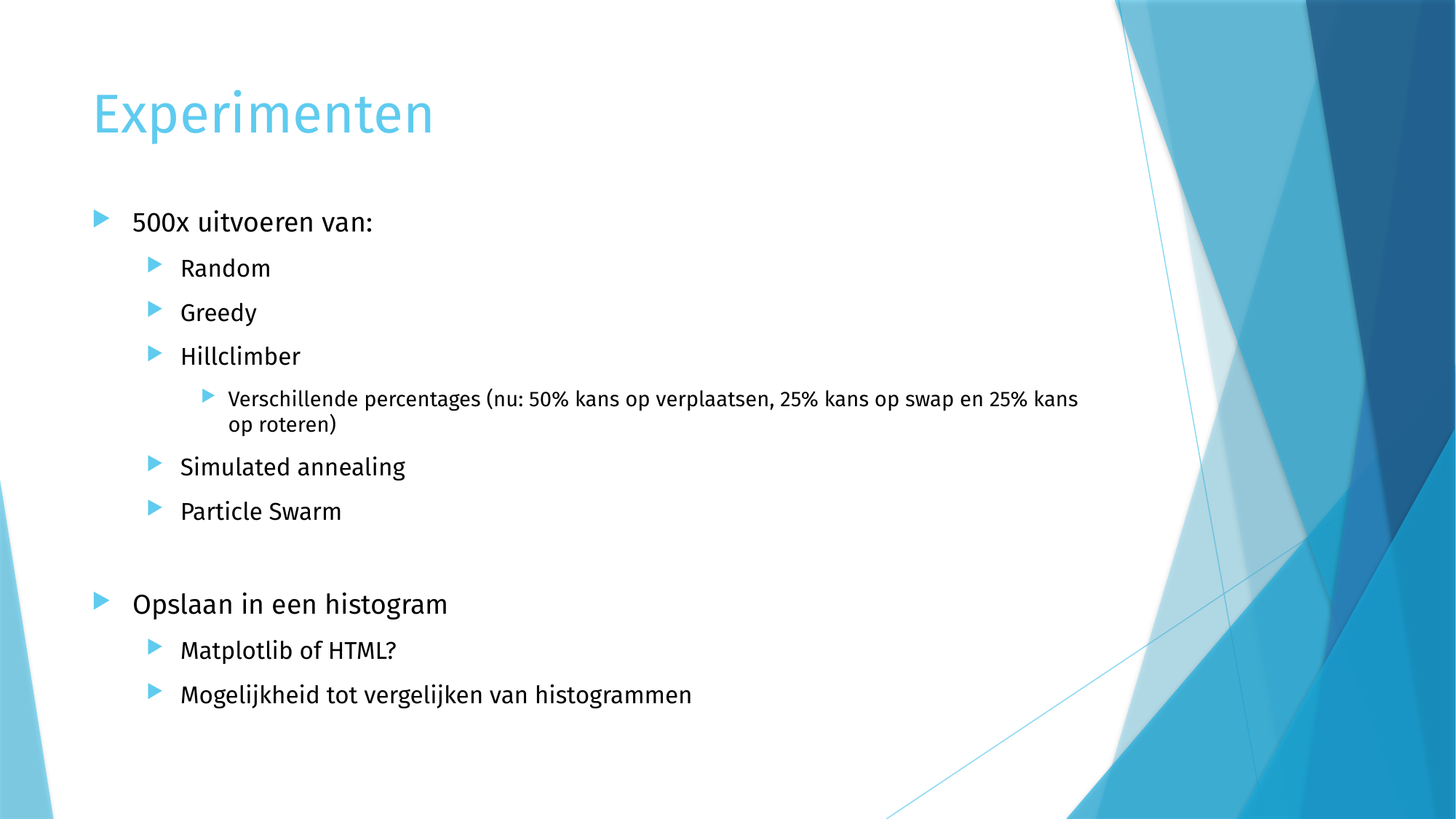

# Experimenten
500x uitvoeren van:
Random
Greedy
Hillclimber
Verschillende percentages (nu: 50% kans op verplaatsen, 25% kans op swap en 25% kans op roteren)
Simulated annealing
Particle Swarm

Opslaan in een histogram
Matplotlib of HTML?
Mogelijkheid tot vergelijken van histogrammen